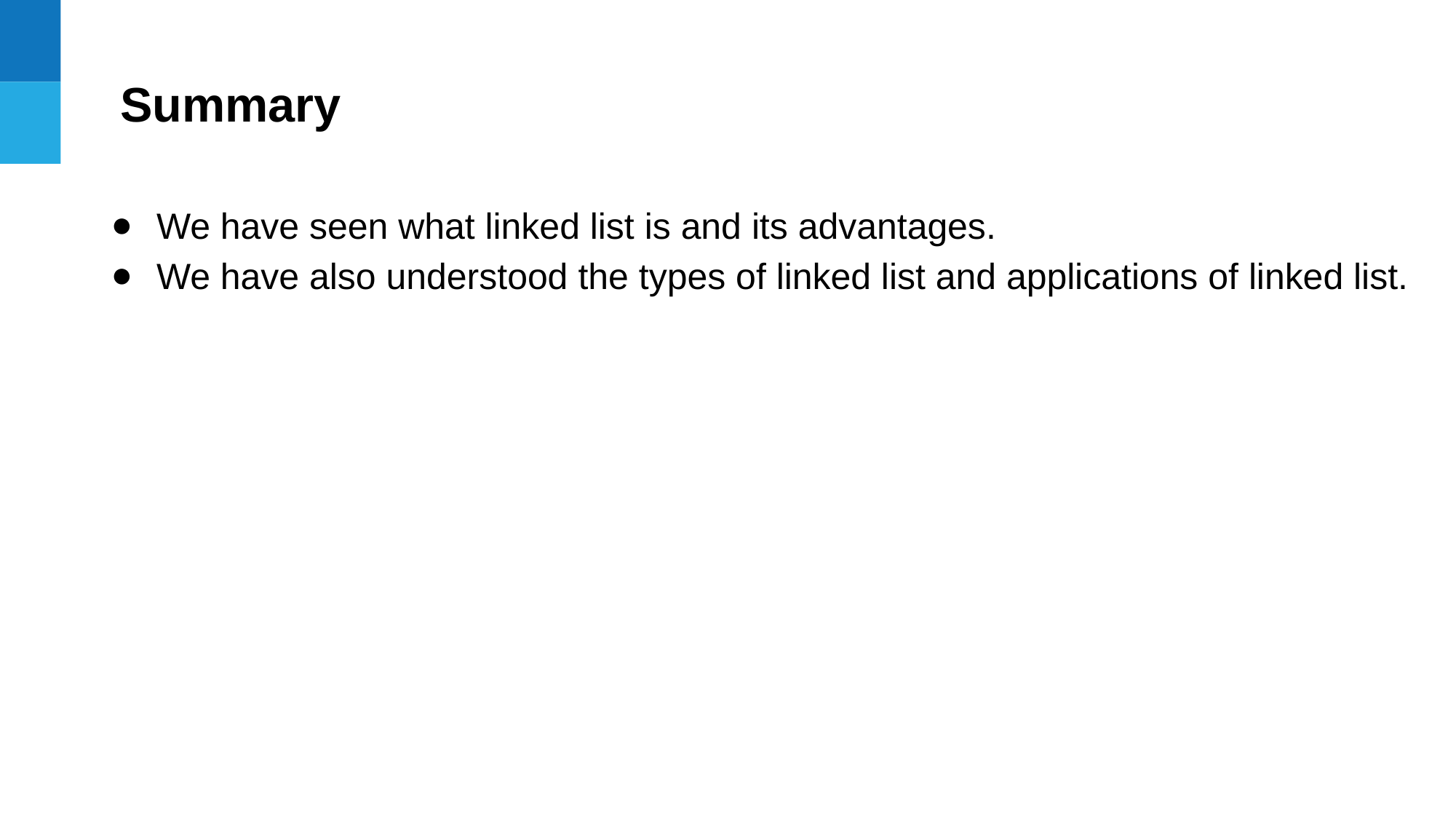

# Summary
We have seen what linked list is and its advantages.
We have also understood the types of linked list and applications of linked list.